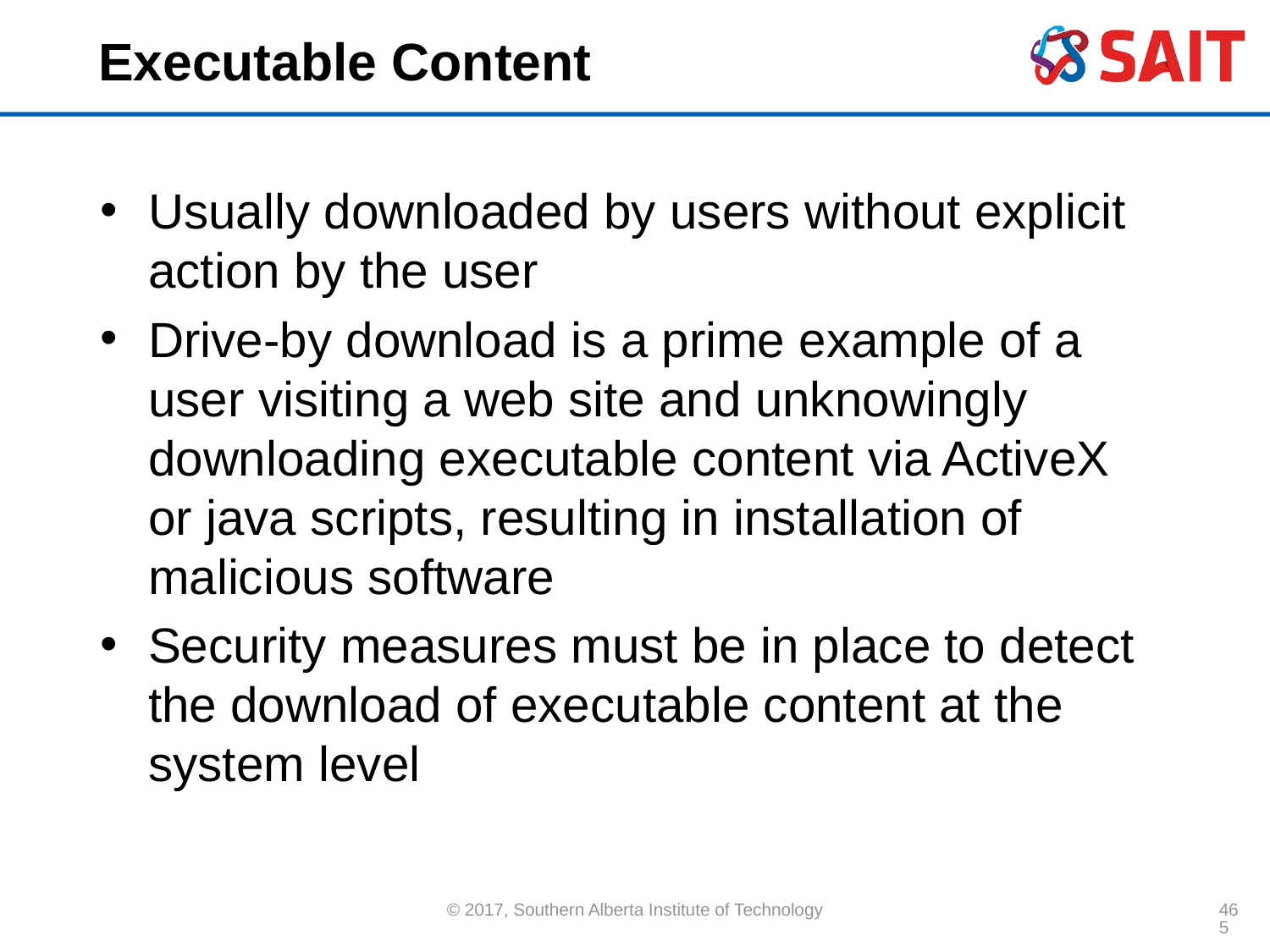

# Executable Content
Usually downloaded by users without explicit action by the user
Drive-by download is a prime example of a user visiting a web site and unknowingly downloading executable content via ActiveX or java scripts, resulting in installation of malicious software
Security measures must be in place to detect the download of executable content at the system level